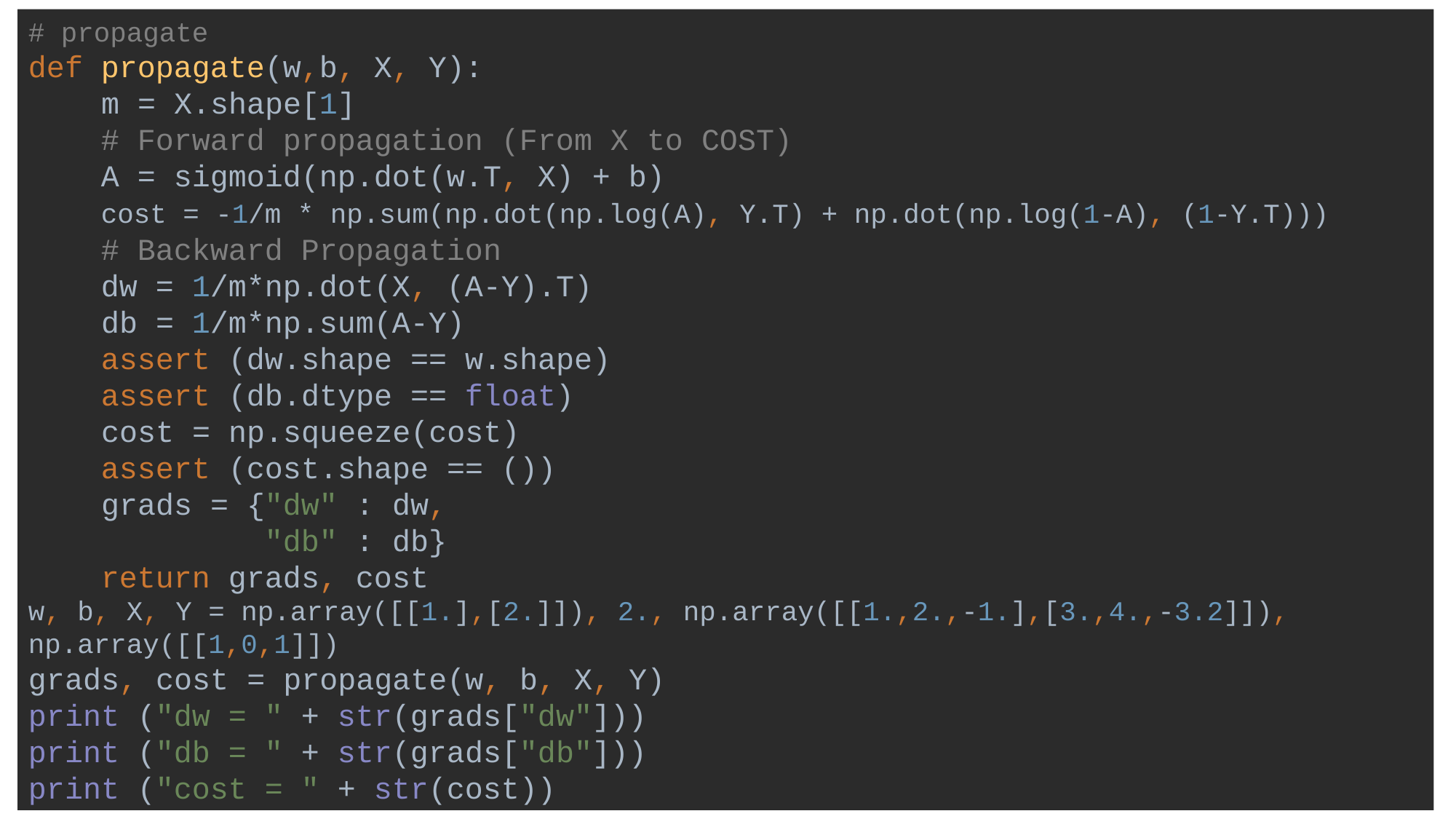

# propagate def propagate(w,b, X, Y): m = X.shape[1] # Forward propagation (From X to COST) A = sigmoid(np.dot(w.T, X) + b) cost = -1/m * np.sum(np.dot(np.log(A), Y.T) + np.dot(np.log(1-A), (1-Y.T))) # Backward Propagation dw = 1/m*np.dot(X, (A-Y).T) db = 1/m*np.sum(A-Y) assert (dw.shape == w.shape) assert (db.dtype == float) cost = np.squeeze(cost) assert (cost.shape == ()) grads = {"dw" : dw, "db" : db} return grads, cost w, b, X, Y = np.array([[1.],[2.]]), 2., np.array([[1.,2.,-1.],[3.,4.,-3.2]]), np.array([[1,0,1]]) grads, cost = propagate(w, b, X, Y) print ("dw = " + str(grads["dw"])) print ("db = " + str(grads["db"])) print ("cost = " + str(cost))